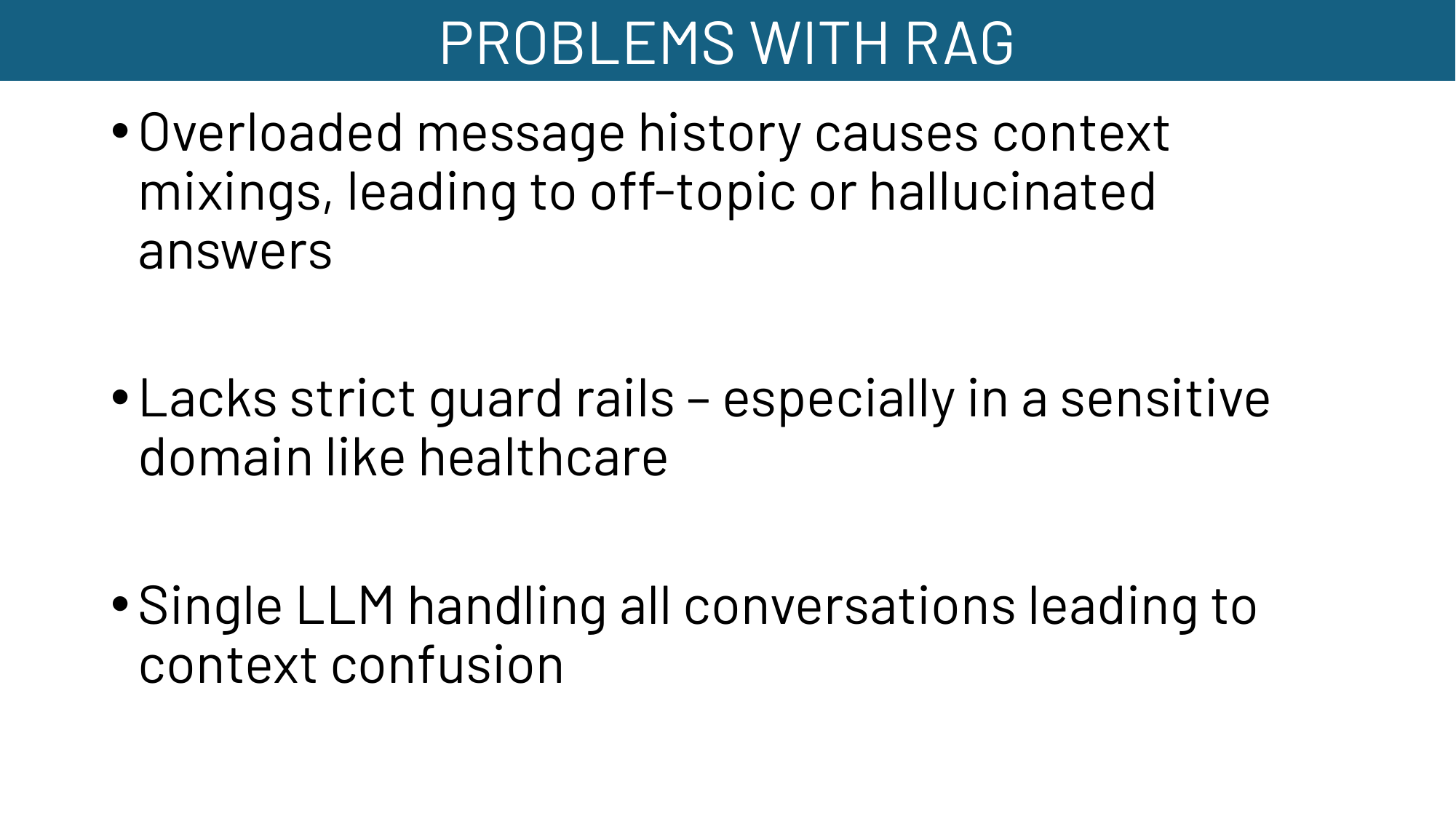

PROBLEMS WITH RAG
Overloaded message history causes context mixings, leading to off-topic or hallucinated answers

Lacks strict guard rails – especially in a sensitive domain like healthcare

Single LLM handling all conversations leading to context confusion